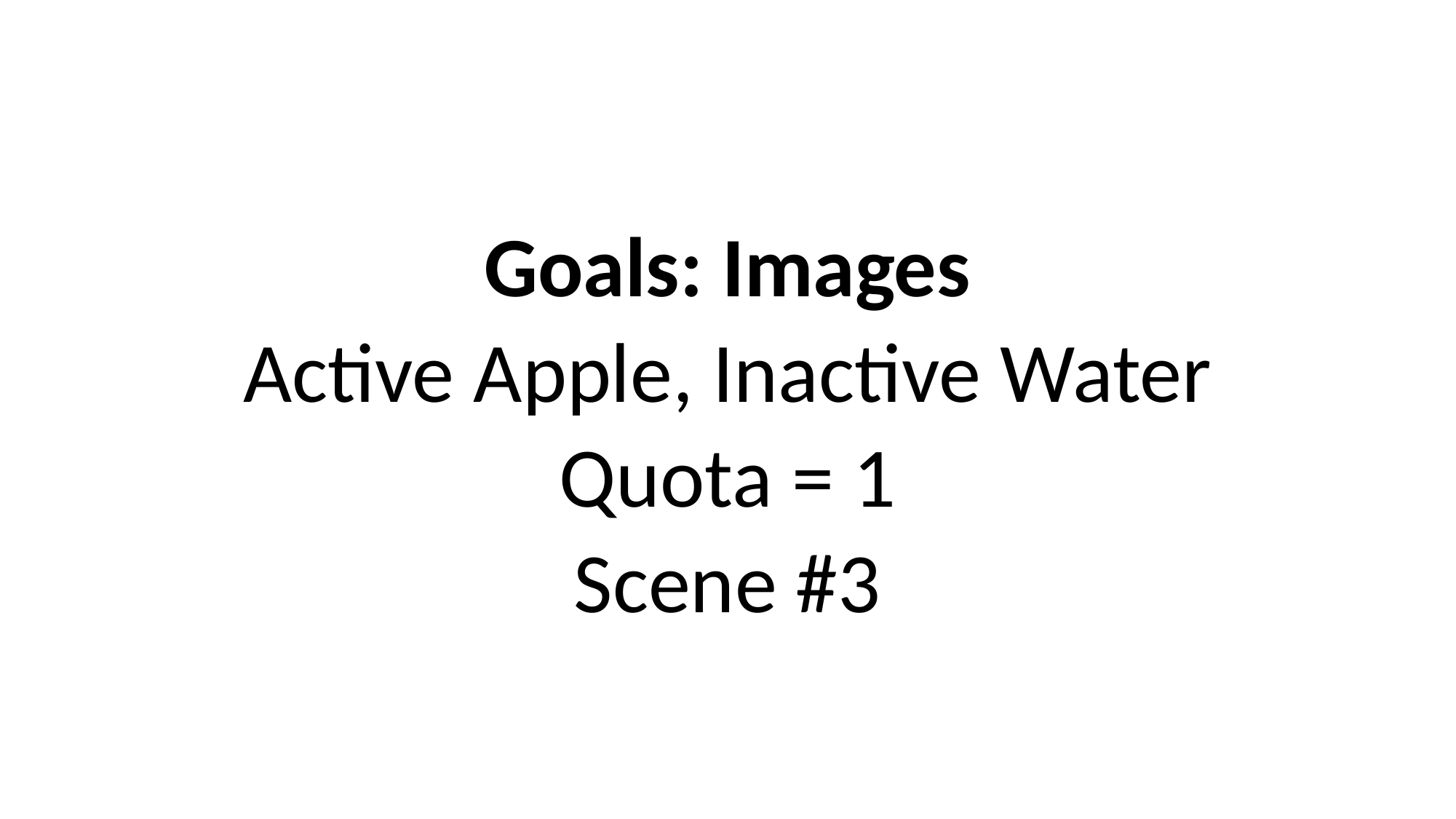

Goals: Images
Active Apple, Inactive Water
Quota = 1
Scene #3